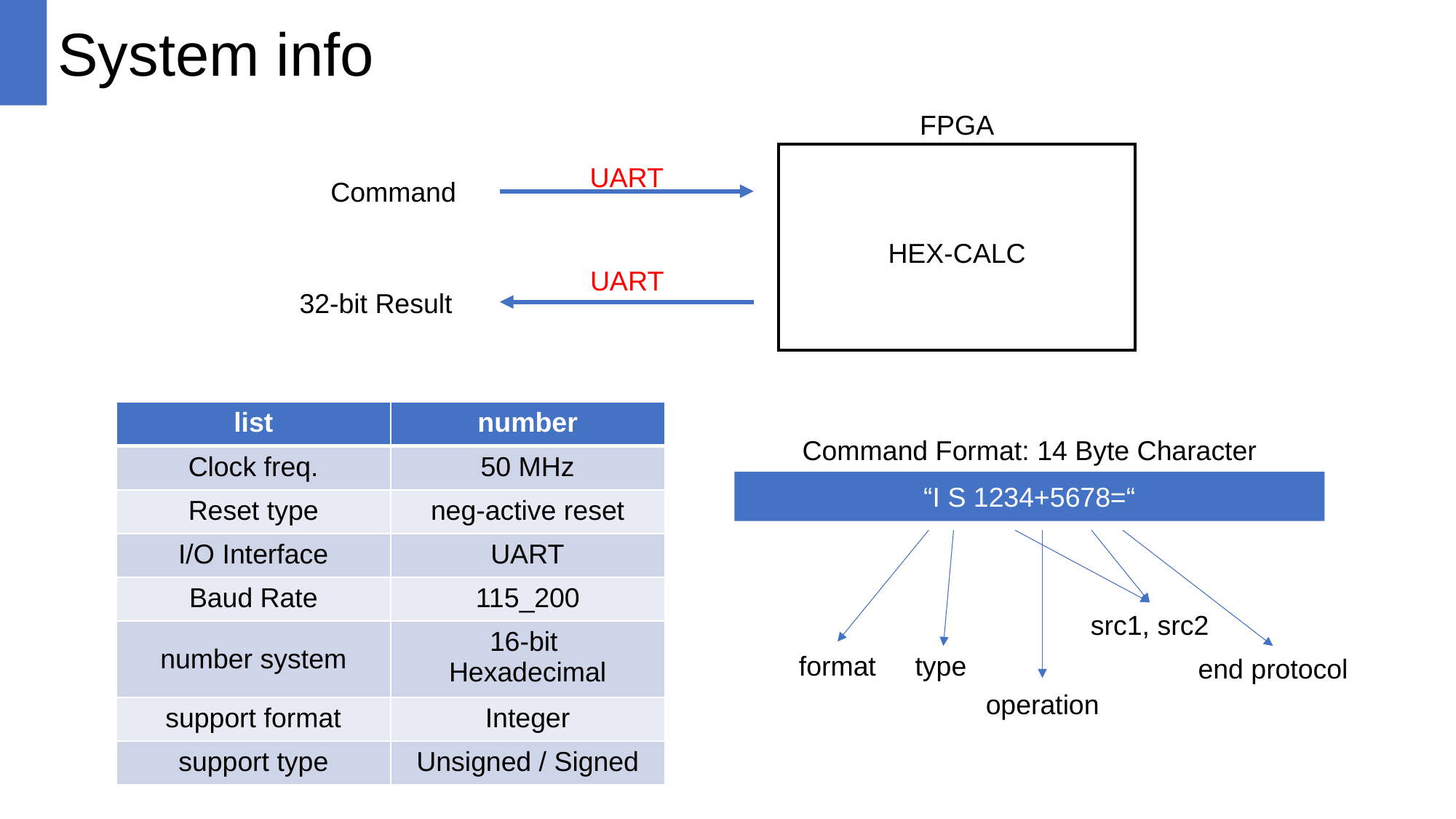

System info
FPGA

HEX-CALC
UART
Command
UART
32-bit Result
| list | number |
| --- | --- |
| Clock freq. | 50 MHz |
| Reset type | neg-active reset |
| I/O Interface | UART |
| Baud Rate | 115\_200 |
| number system | 16-bit Hexadecimal |
| support format | Integer |
| support type | Unsigned / Signed |
Command Format: 14 Byte Character
“I S 1234+5678=“
src1, src2
format
type
end protocol
operation